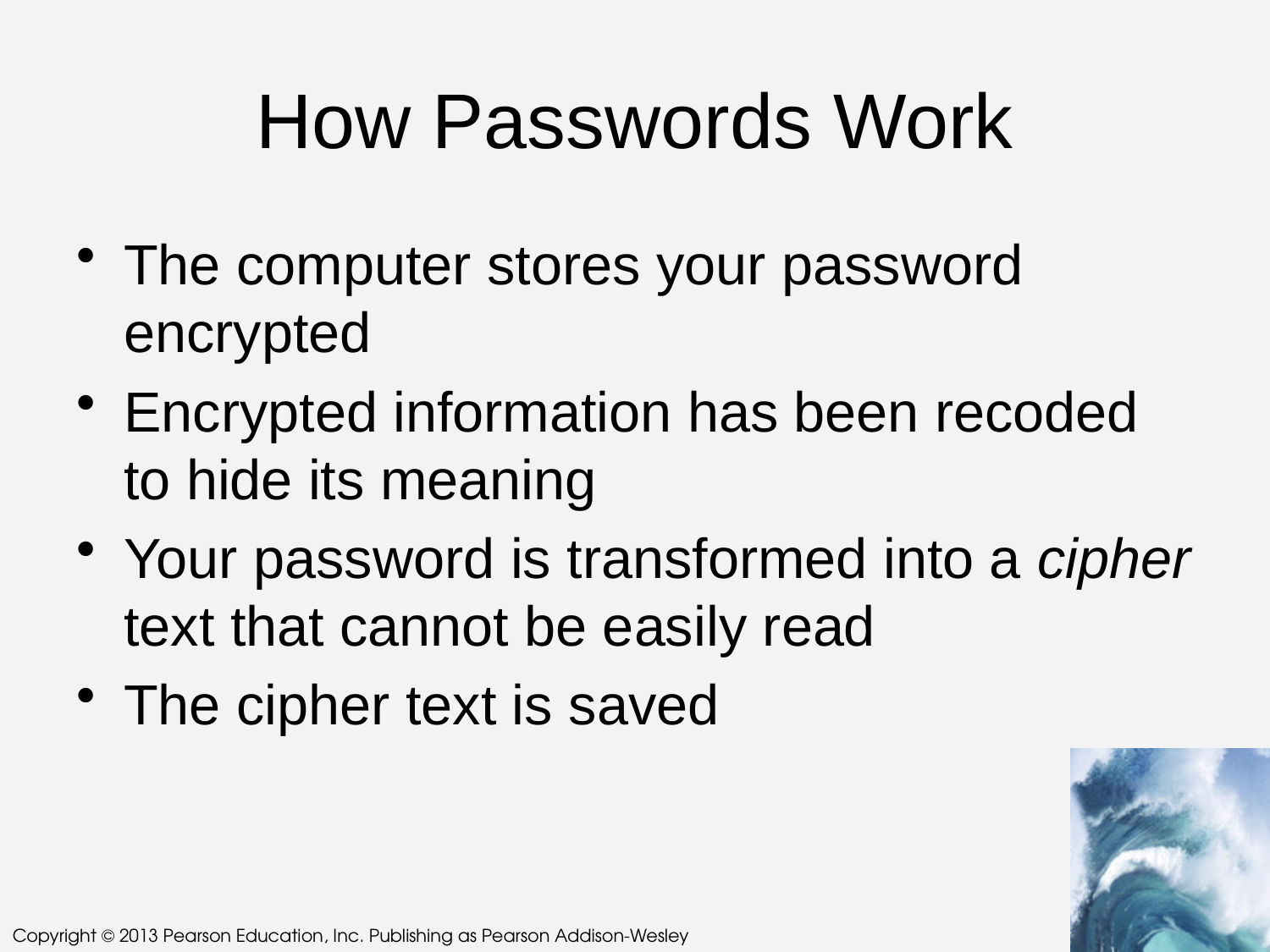

# How Passwords Work
The computer stores your password encrypted
Encrypted information has been recoded to hide its meaning
Your password is transformed into a cipher text that cannot be easily read
The cipher text is saved